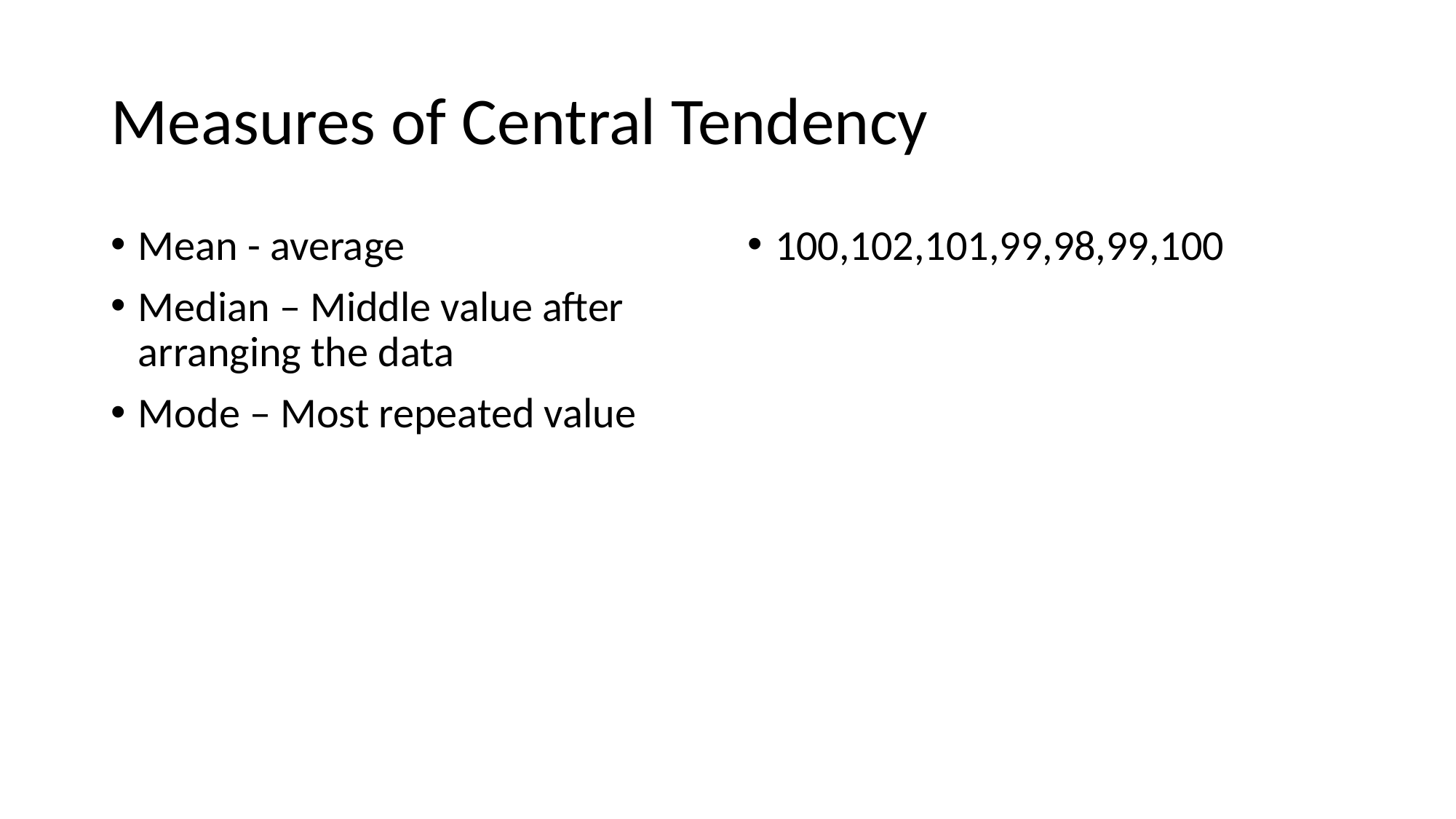

# Measures of Central Tendency
Mean - average
Median – Middle value after arranging the data
Mode – Most repeated value
100,102,101,99,98,99,100